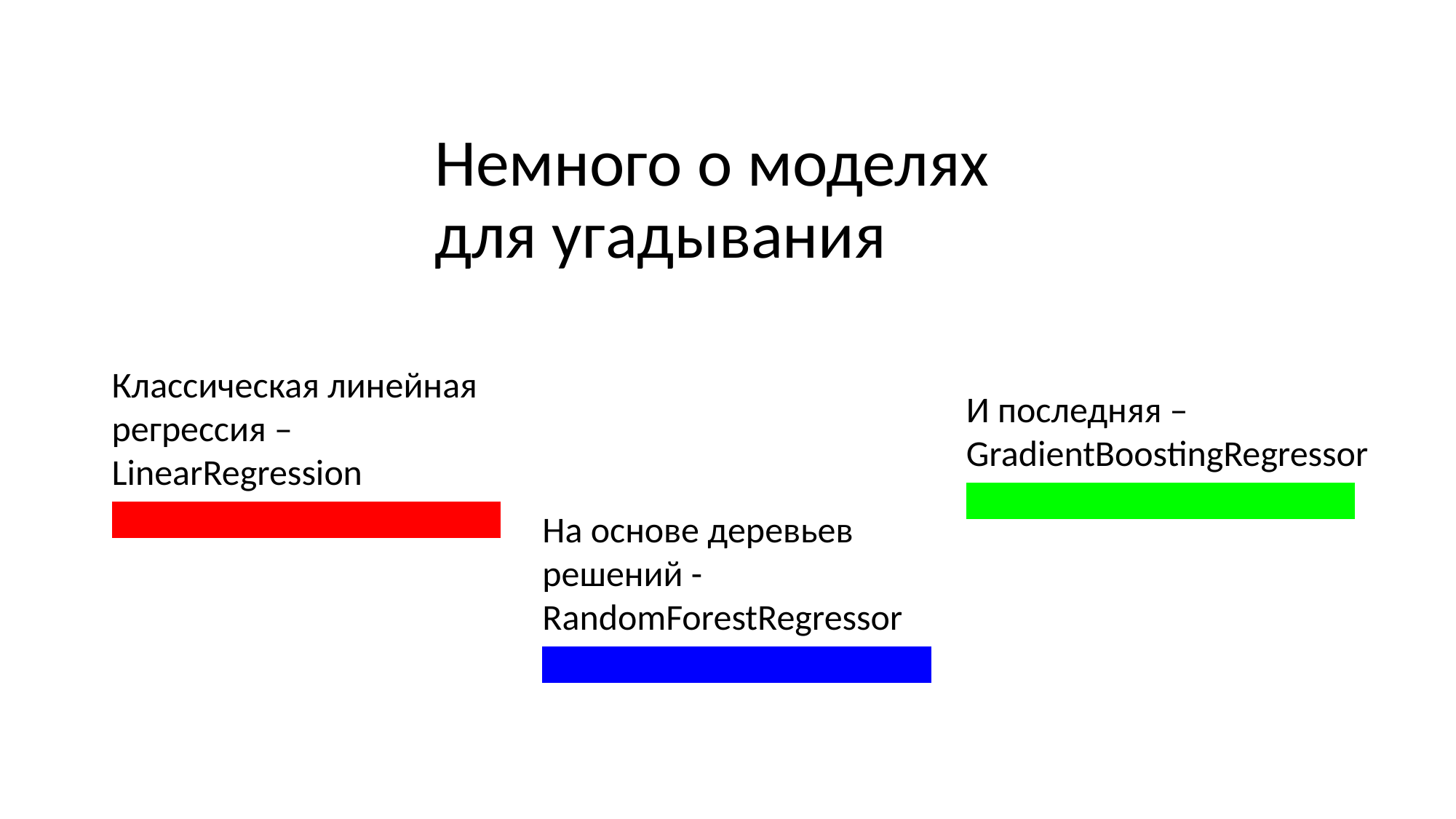

# Немного о моделях для угадывания
Классическая линейная регрессия – LinearRegression
Цвет данного Регрессора

И последняя – GradientBoostingRegressor
Цвет данного Регрессора

На основе деревьев решений - RandomForestRegressor
Цвет данного Регрессора